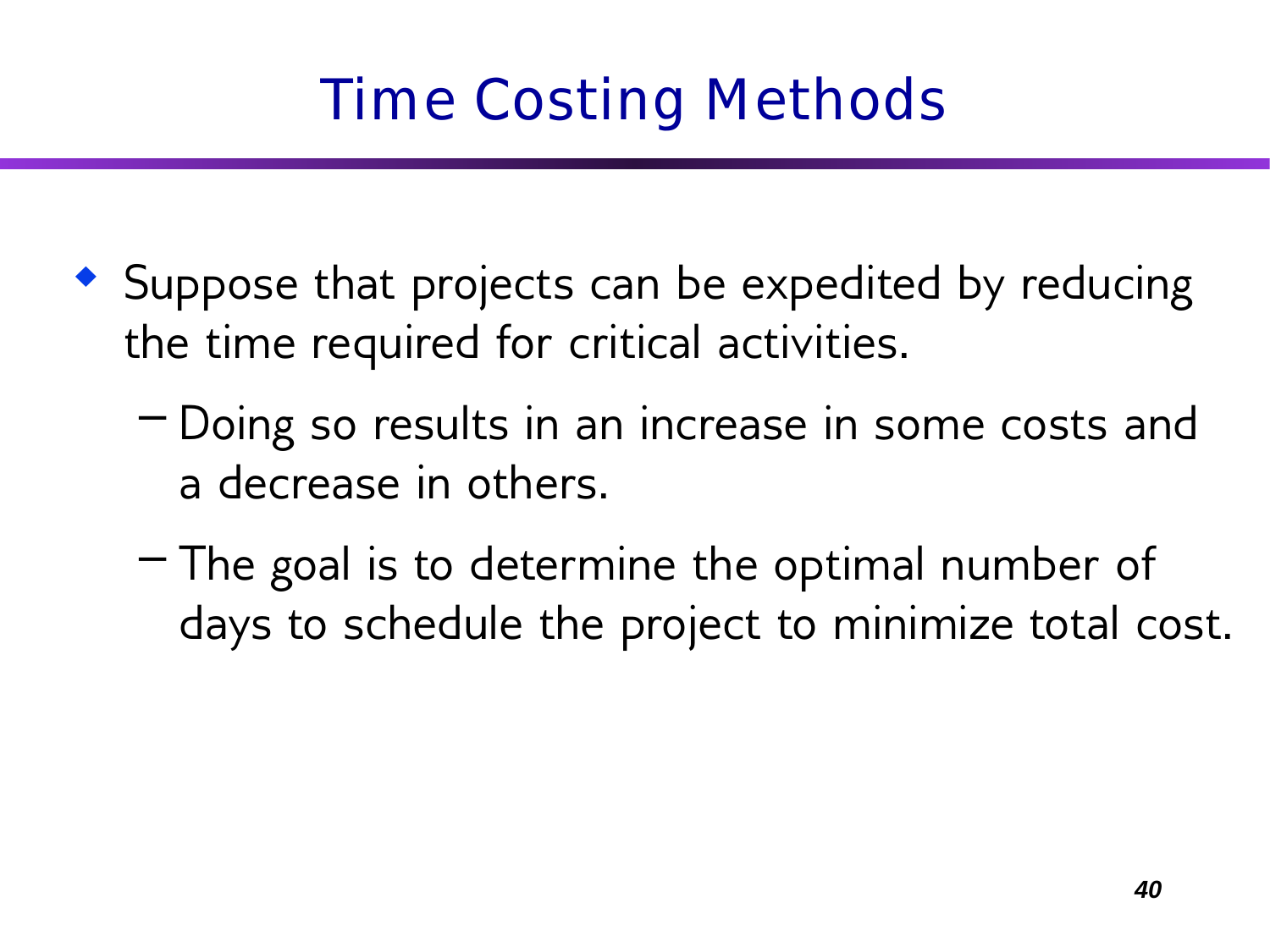

# Time Costing Methods
Suppose that projects can be expedited by reducing the time required for critical activities.
Doing so results in an increase in some costs and a decrease in others.
The goal is to determine the optimal number of days to schedule the project to minimize total cost.
40